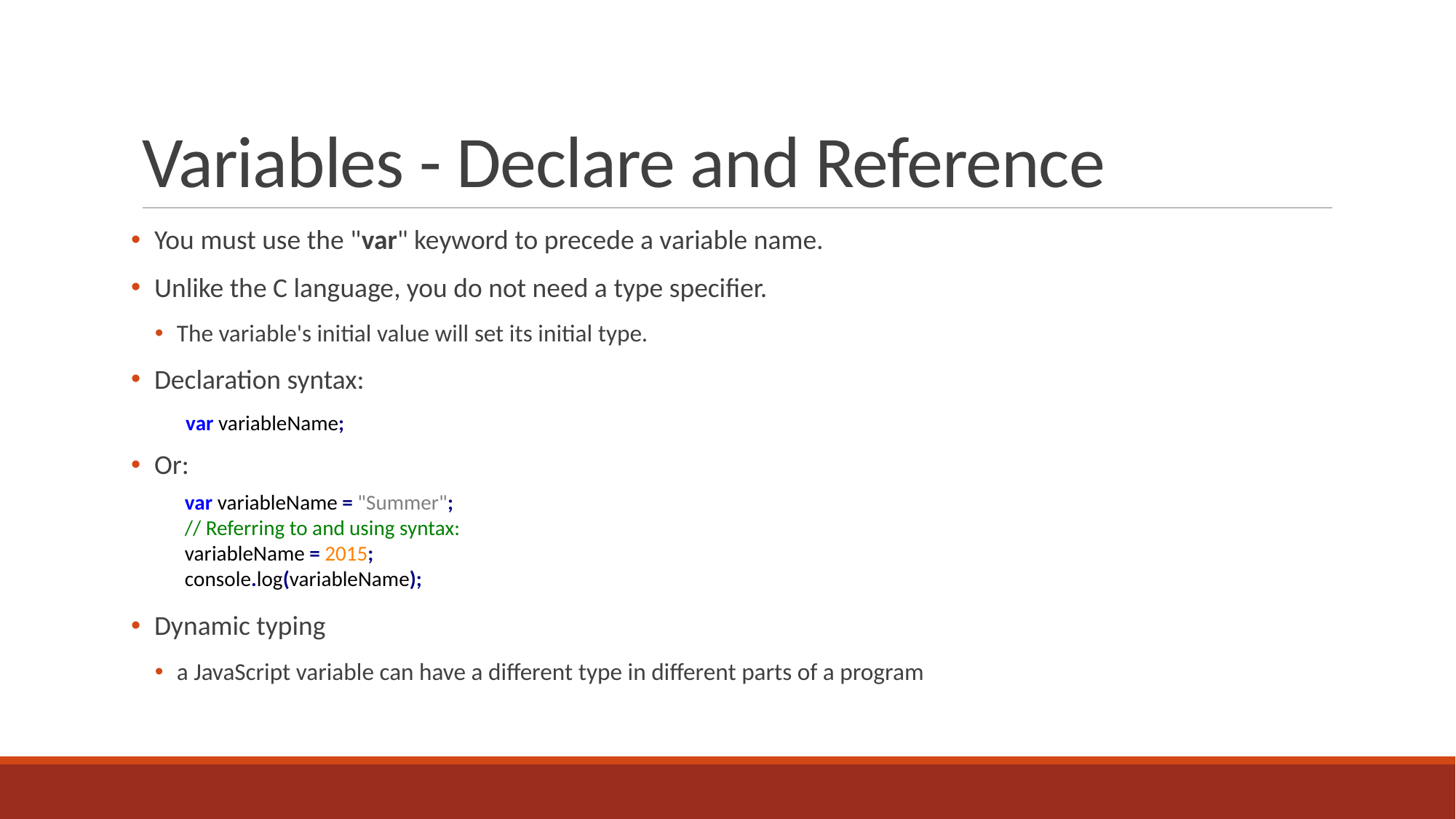

# Variables - Declare and Reference
  You must use the "var" keyword to precede a variable name.
  Unlike the C language, you do not need a type specifier.
The variable's initial value will set its initial type.
  Declaration syntax:

  Or:

  Dynamic typing
a JavaScript variable can have a different type in different parts of a program

var variableName;
var variableName = "Summer";
// Referring to and using syntax:
variableName = 2015;
console.log(variableName);